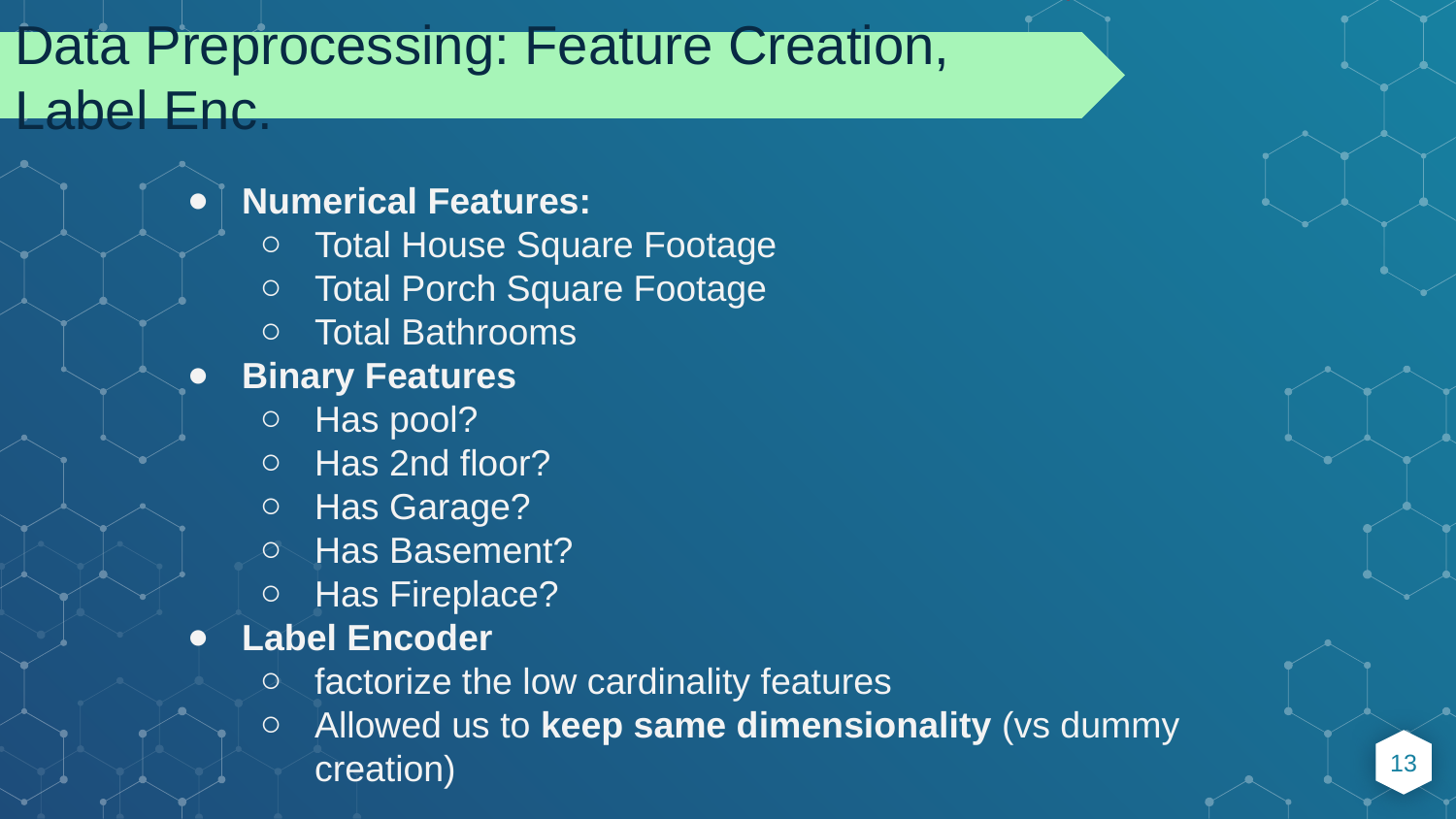

Data Preprocessing: Feature Creation, Label Enc.
Numerical Features:
Total House Square Footage
Total Porch Square Footage
Total Bathrooms
Binary Features
Has pool?
Has 2nd floor?
Has Garage?
Has Basement?
Has Fireplace?
Label Encoder
factorize the low cardinality features
Allowed us to keep same dimensionality (vs dummy creation)

l
13